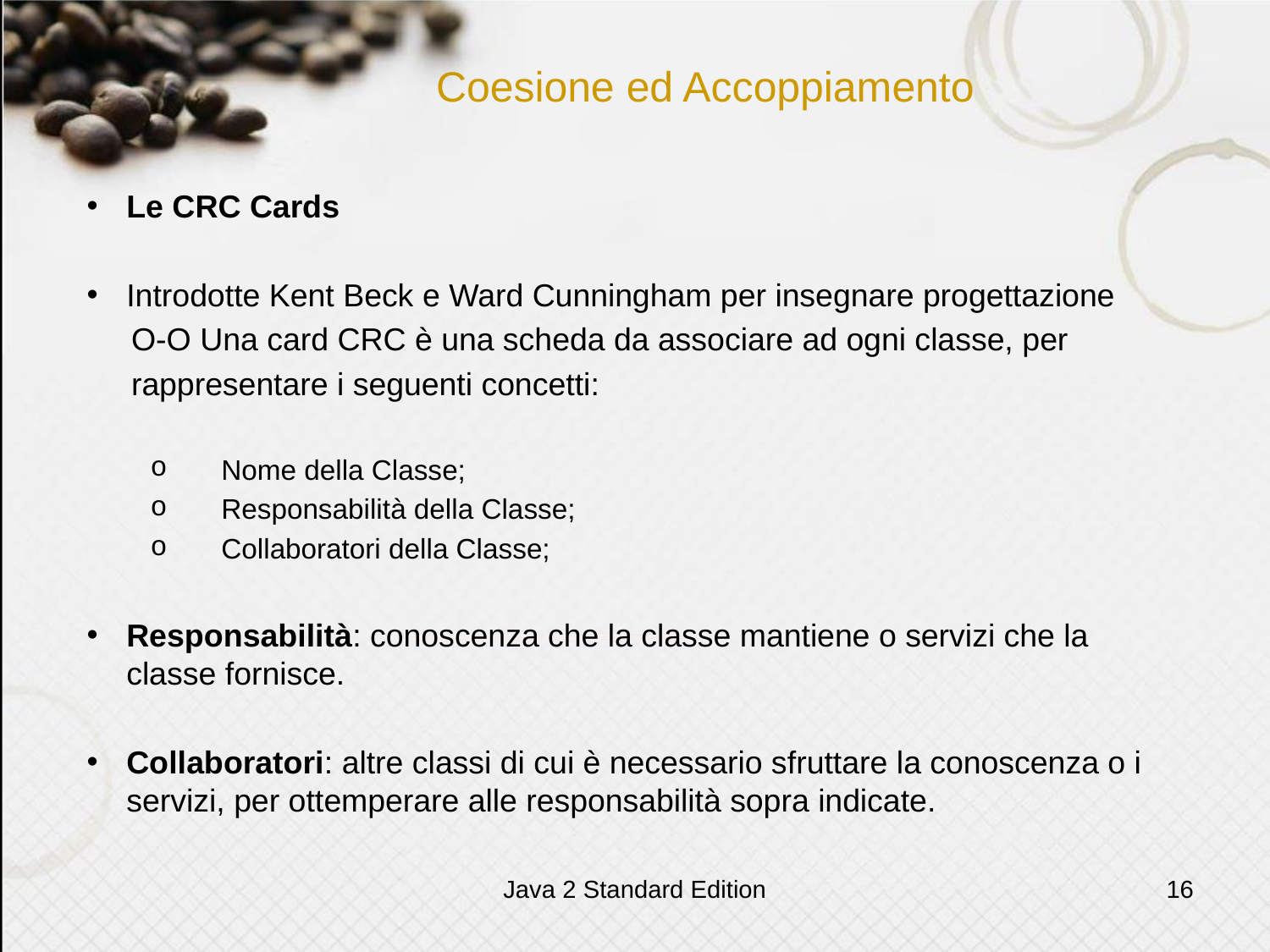

# Coesione ed Accoppiamento
Le CRC Cards

Introdotte Kent Beck e Ward Cunningham per insegnare progettazione
     O-O Una card CRC è una scheda da associare ad ogni classe, per
     rappresentare i seguenti concetti:

    Nome della Classe;
    Responsabilità della Classe;
    Collaboratori della Classe;

Responsabilità: conoscenza che la classe mantiene o servizi che la classe fornisce.

Collaboratori: altre classi di cui è necessario sfruttare la conoscenza o i servizi, per ottemperare alle responsabilità sopra indicate.

Java 2 Standard Edition
16